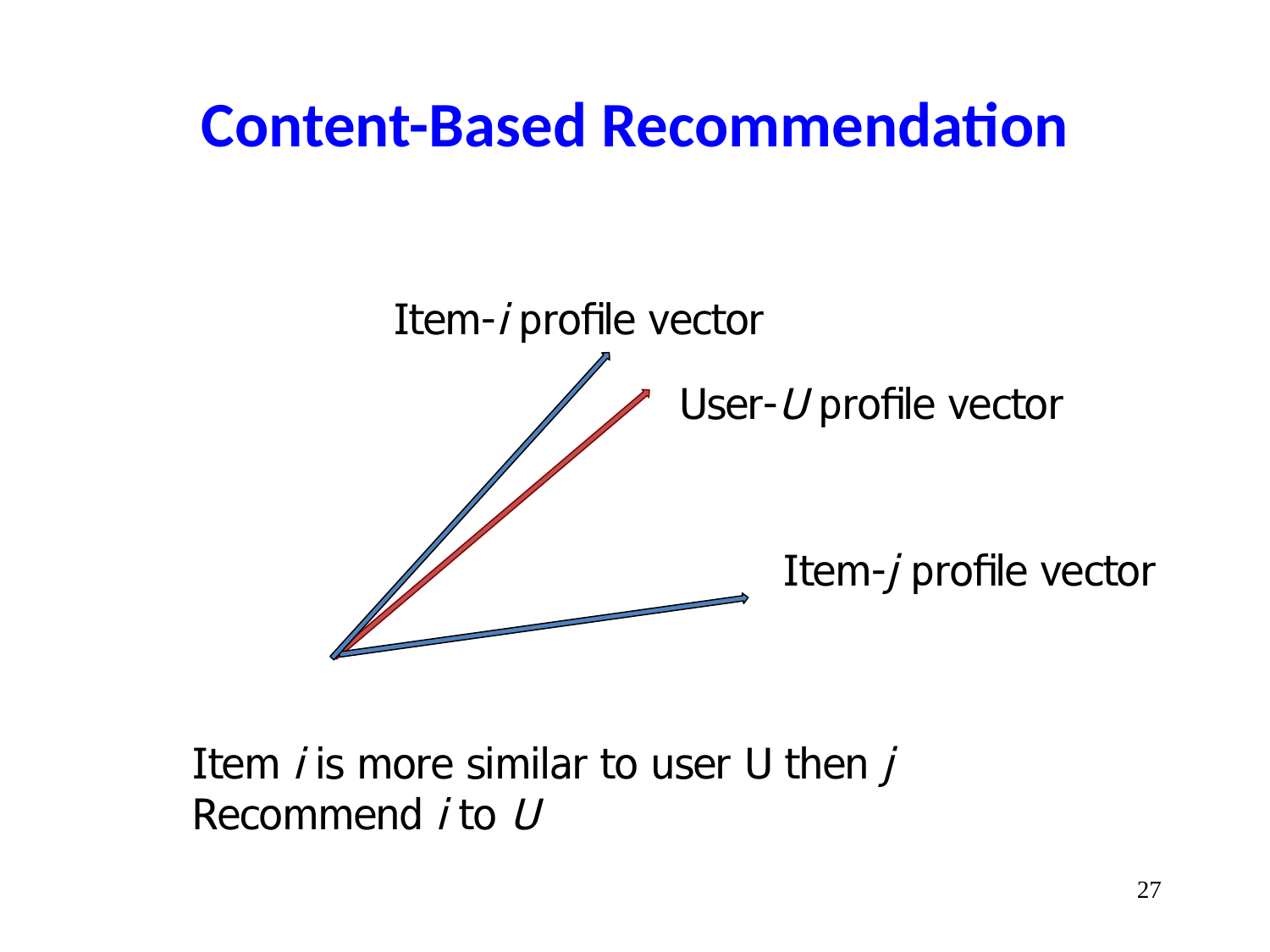

# Content-Based Recommendation
Item-i profile vector
User-U profile vector

Item-j profile vector

Item i is more similar to user U then j
Recommend i to U
27